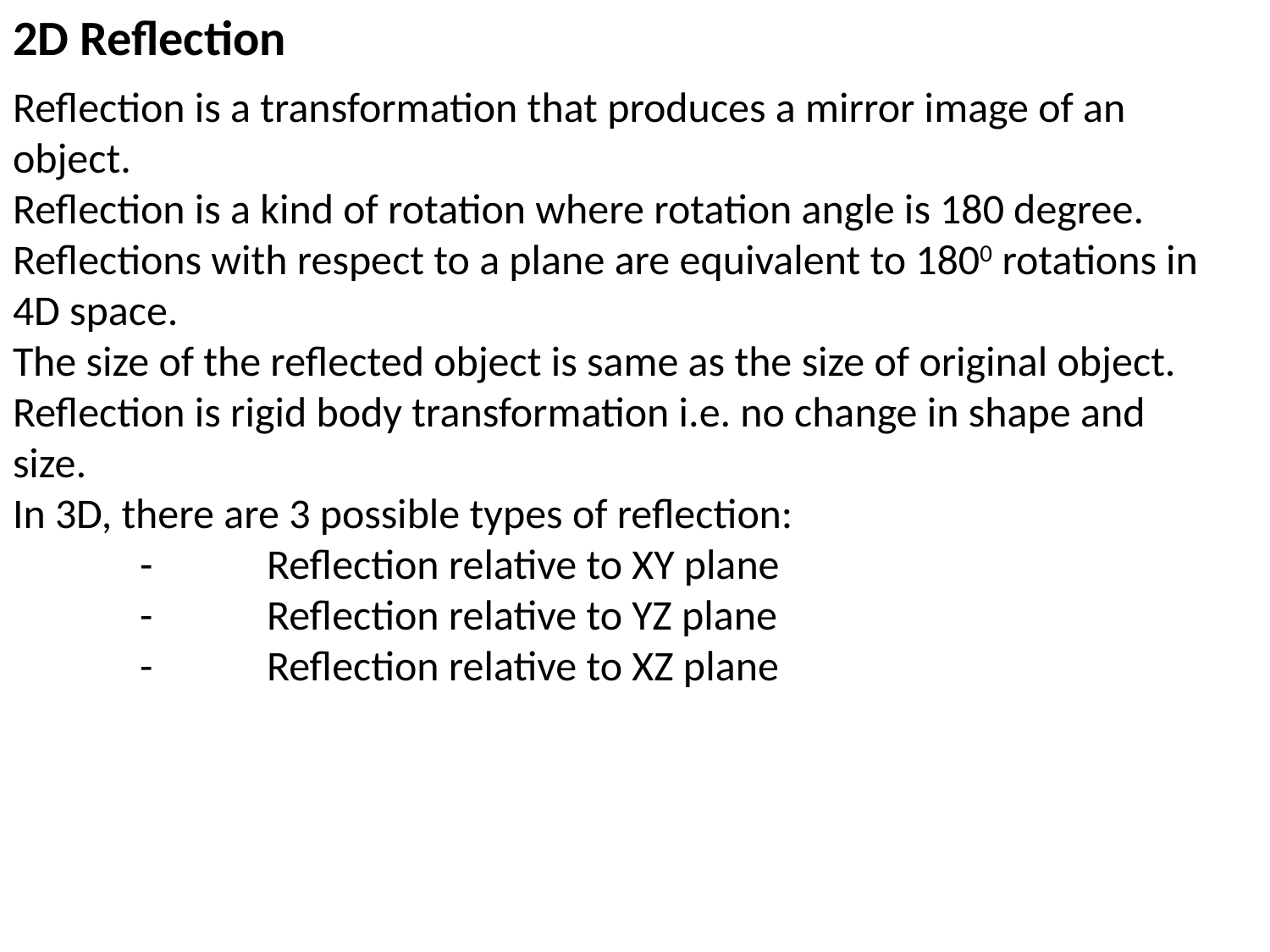

2D Reflection
Reflection is a transformation that produces a mirror image of an object.
Reflection is a kind of rotation where rotation angle is 180 degree.
Reflections with respect to a plane are equivalent to 1800 rotations in 4D space.
The size of the reflected object is same as the size of original object.
Reflection is rigid body transformation i.e. no change in shape and size.
In 3D, there are 3 possible types of reflection:
	-	Reflection relative to XY plane
	-	Reflection relative to YZ plane
	-	Reflection relative to XZ plane